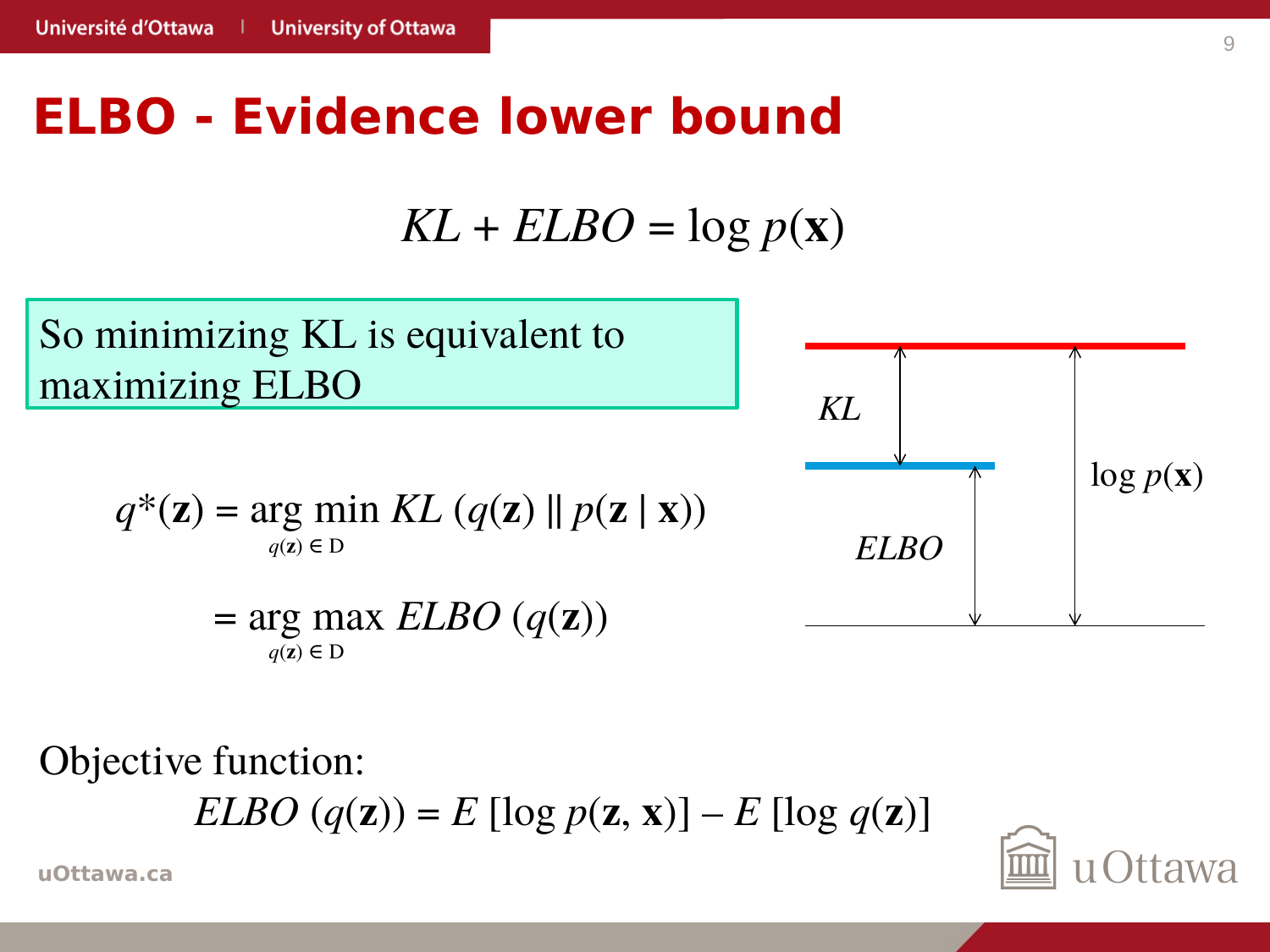

9
# ELBO - Evidence lower bound
KL + ELBO = log p(x)
So minimizing KL is equivalent to maximizing ELBO
KL
log p(x)
ELBO
q*(z) = arg min KL (q(z) || p(z | x))
q(z) ∈ D
         = arg max ELBO (q(z))
q(z) ∈ D
Objective function:
ELBO (q(z)) = E [log p(z, x)] – E [log q(z)]